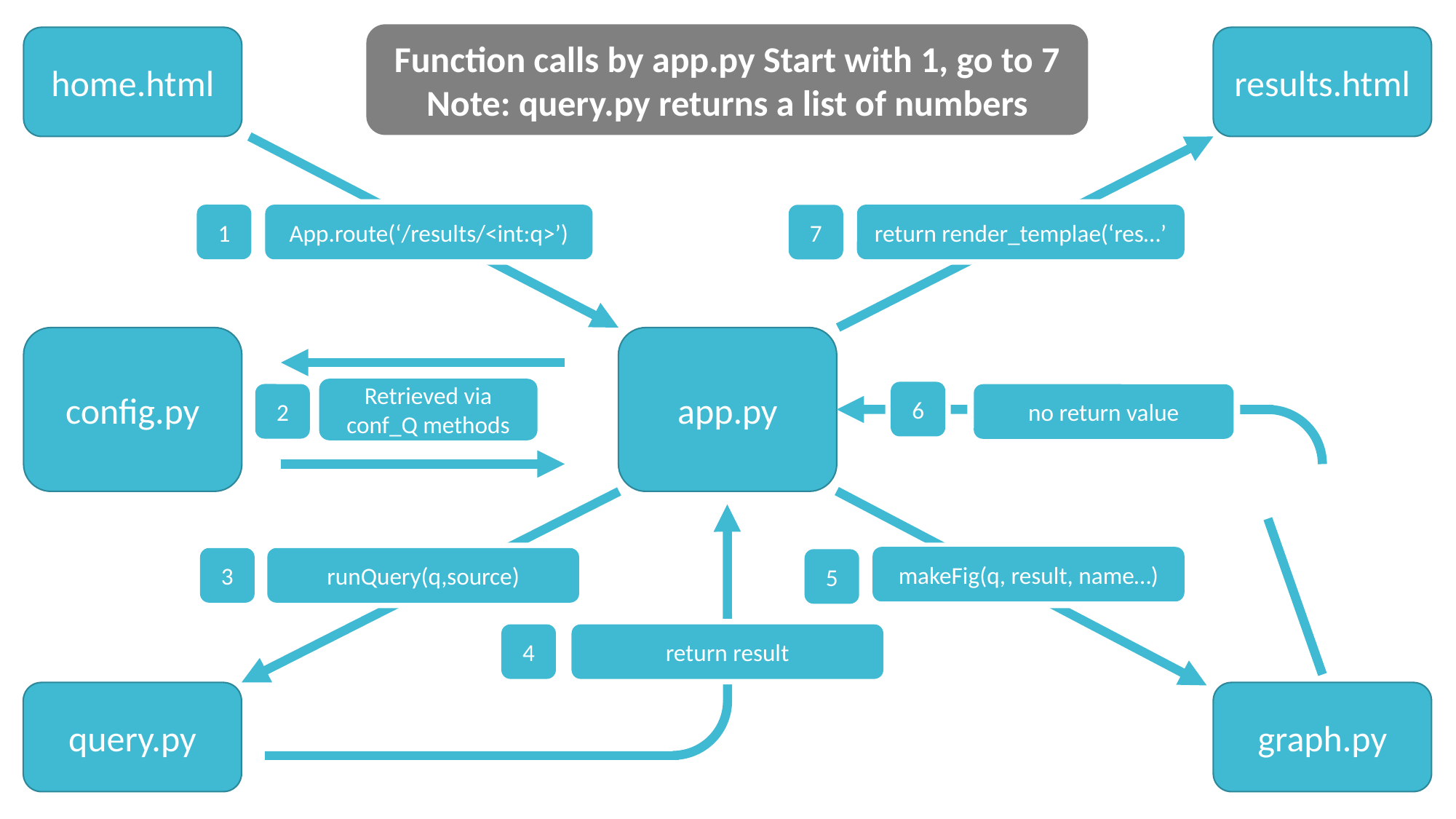

Function calls by app.py Start with 1, go to 7
Note: query.py returns a list of numbers
home.html
results.html

return render_templae(‘res…’

App.route(‘/results/<int:q>’)
1
7
config.py
app.py

6
Retrieved via conf_Q methods

no return value
2

runQuery(q,source)

makeFig(q, result, name…)
3
5

return result
4

query.py
graph.py